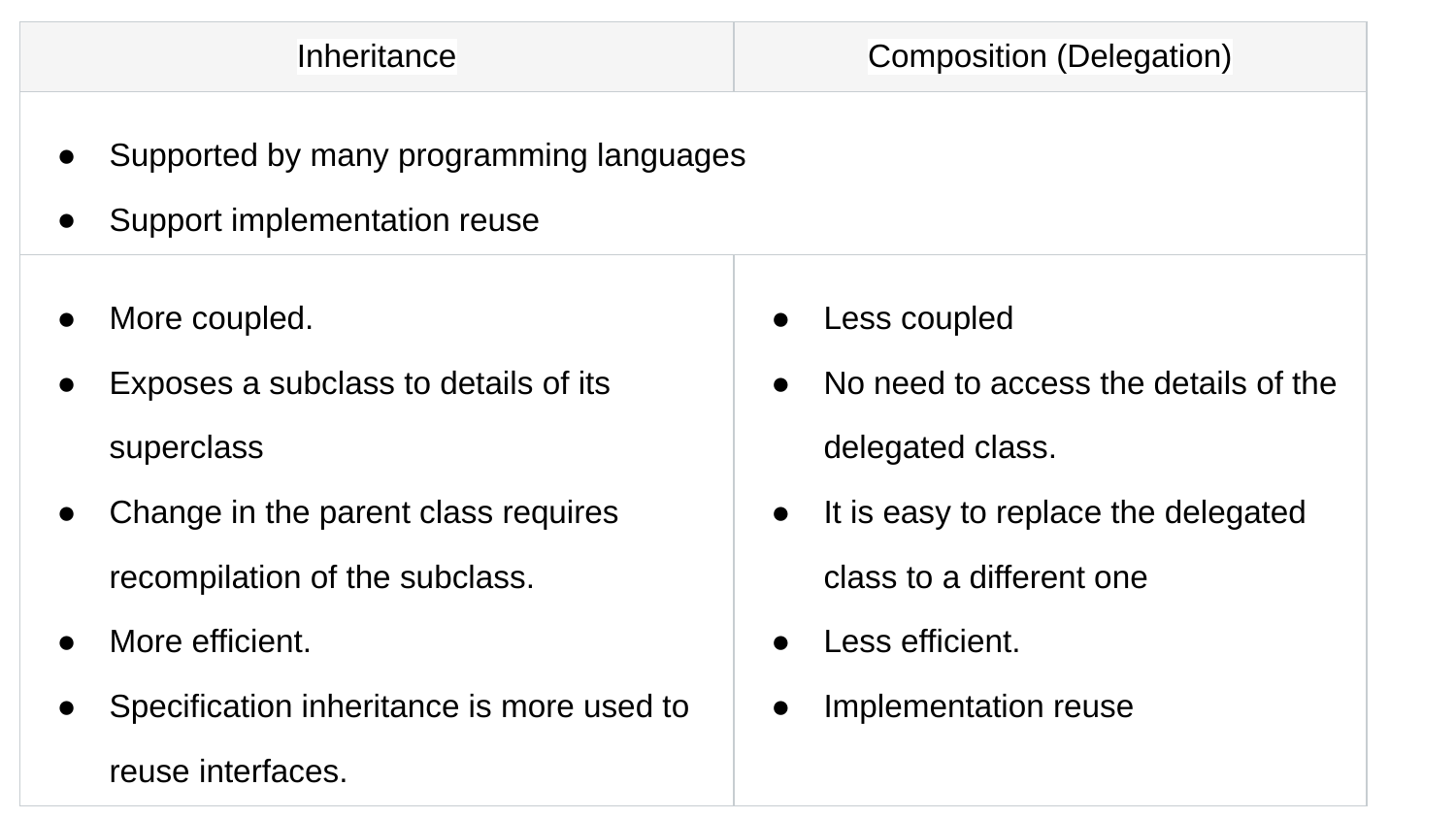

| Inheritance | Composition (Delegation) |
| --- | --- |
| Supported by many programming languages Support implementation reuse |  |
| More coupled. Exposes a subclass to details of its superclass Change in the parent class requires recompilation of the subclass. More efficient. Specification inheritance is more used to reuse interfaces. | Less coupled No need to access the details of the delegated class. It is easy to replace the delegated class to a different one Less efficient. Implementation reuse |
#